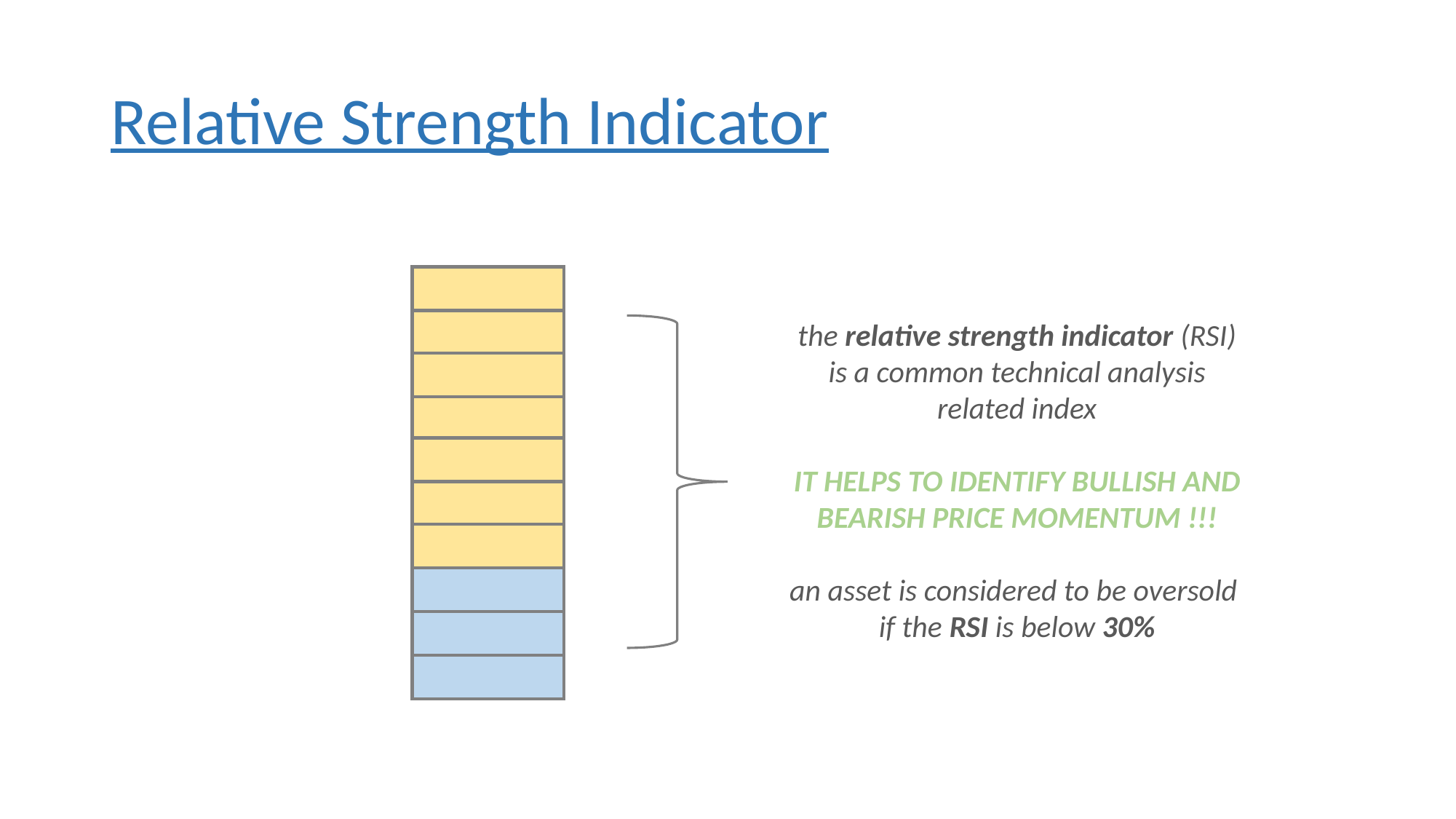

# Relative Strength Indicator

the relative strength indicator (RSI)
is a common technical analysis
related index

IT HELPS TO IDENTIFY BULLISH AND
BEARISH PRICE MOMENTUM !!!

an asset is considered to be oversold
if the RSI is below 30%